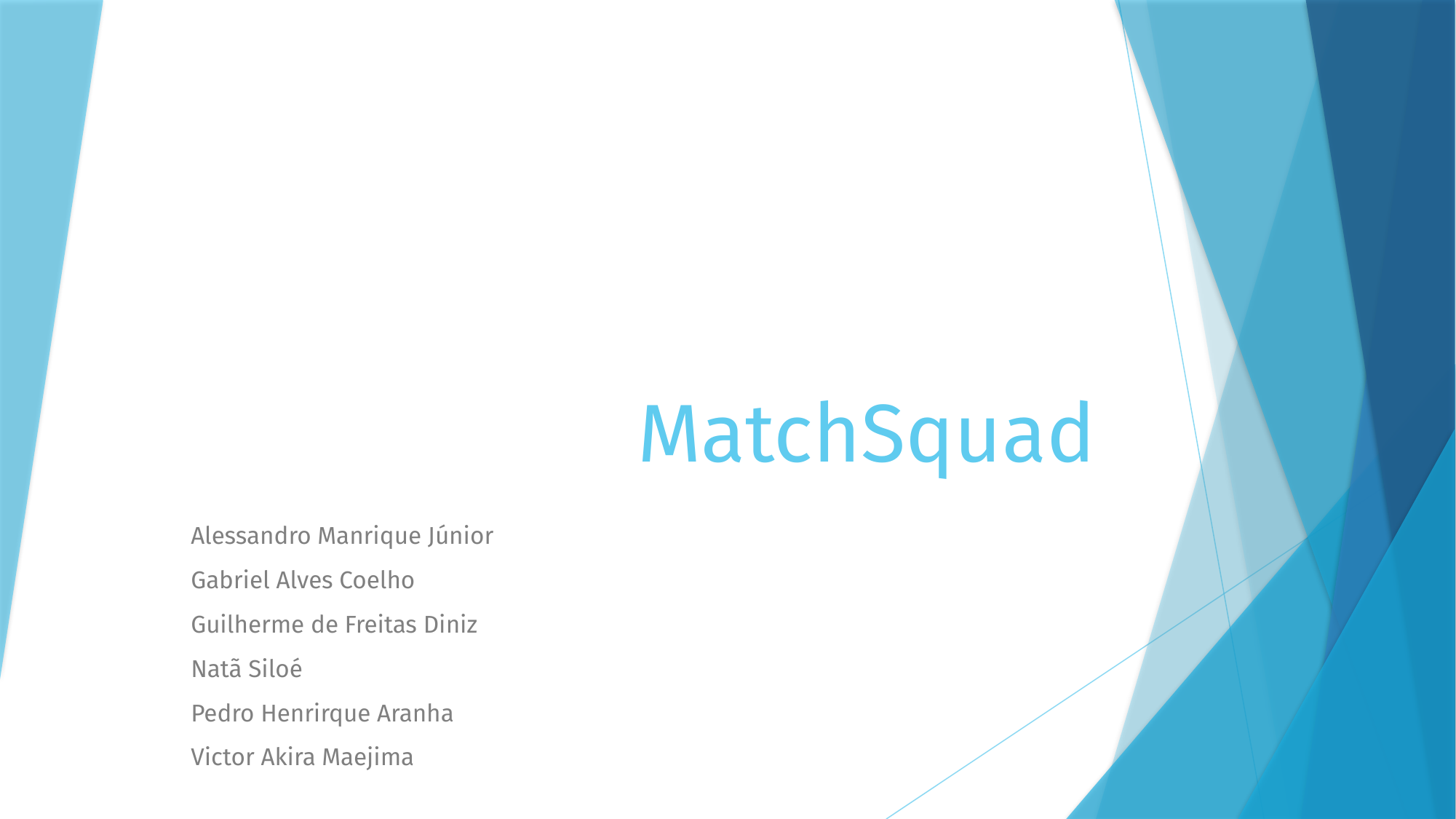

# MatchSquad
Alessandro Manrique Júnior
Gabriel Alves Coelho
Guilherme de Freitas Diniz
Natã Siloé
Pedro Henrirque Aranha
Victor Akira Maejima